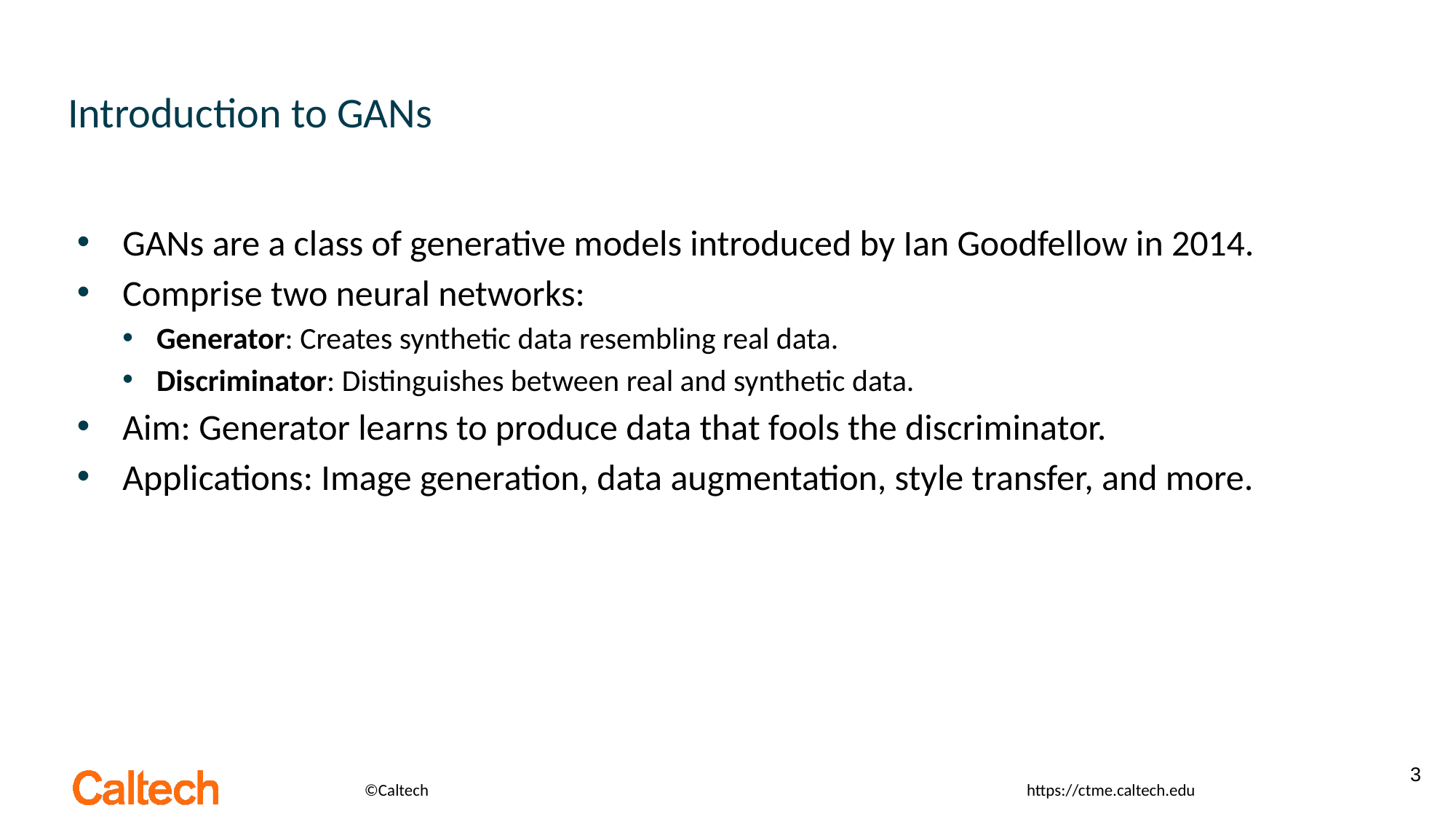

# Introduction to GANs
GANs are a class of generative models introduced by Ian Goodfellow in 2014.
Comprise two neural networks:
Generator: Creates synthetic data resembling real data.
Discriminator: Distinguishes between real and synthetic data.
Aim: Generator learns to produce data that fools the discriminator.
Applications: Image generation, data augmentation, style transfer, and more.

3